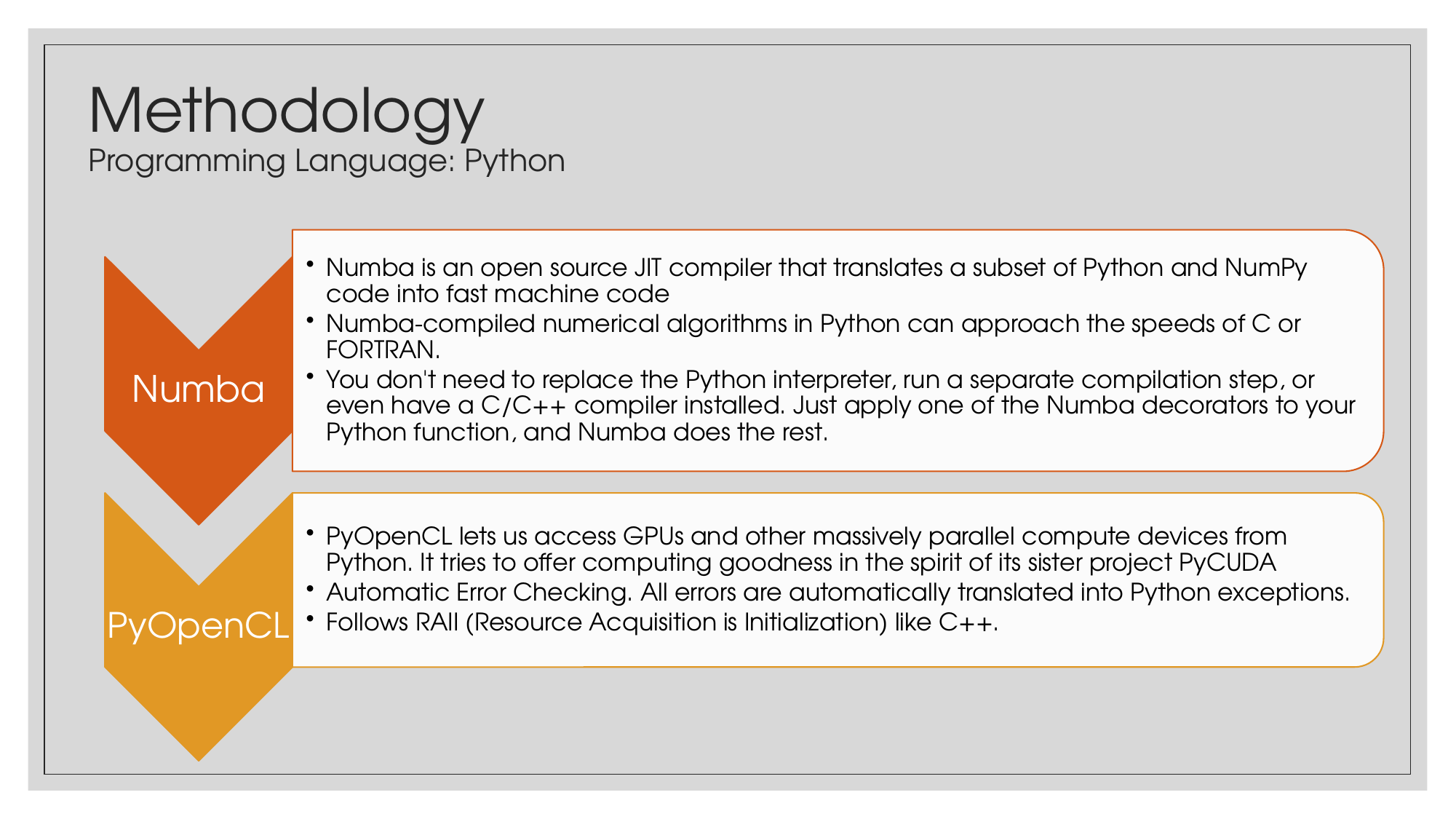

# Methodology Programming Language: Python
Numba
Numba is an open source JIT compiler that translates a subset of Python and NumPy code into fast machine code
Numba-compiled numerical algorithms in Python can approach the speeds of C or FORTRAN.
You don't need to replace the Python interpreter, run a separate compilation step, or even have a C/C++ compiler installed. Just apply one of the Numba decorators to your Python function, and Numba does the rest.
PyOpenCL
PyOpenCL lets us access GPUs and other massively parallel compute devices from Python. It tries to offer computing goodness in the spirit of its sister project PyCUDA
Automatic Error Checking. All errors are automatically translated into Python exceptions.
Follows RAII (Resource Acquisition is Initialization) like C++.